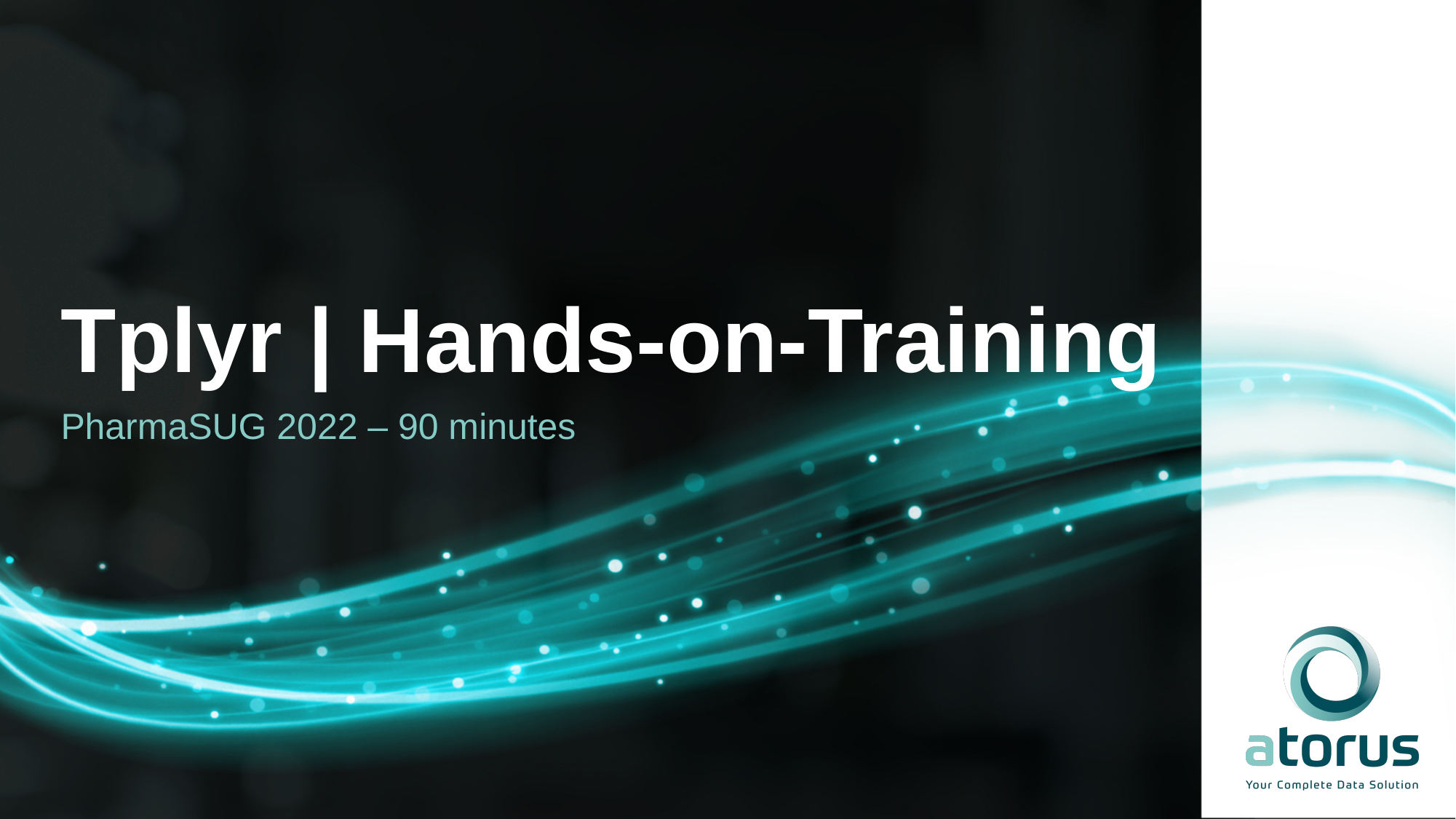

# Tplyr | Hands-on-Training
PharmaSUG 2022 – 90 minutes